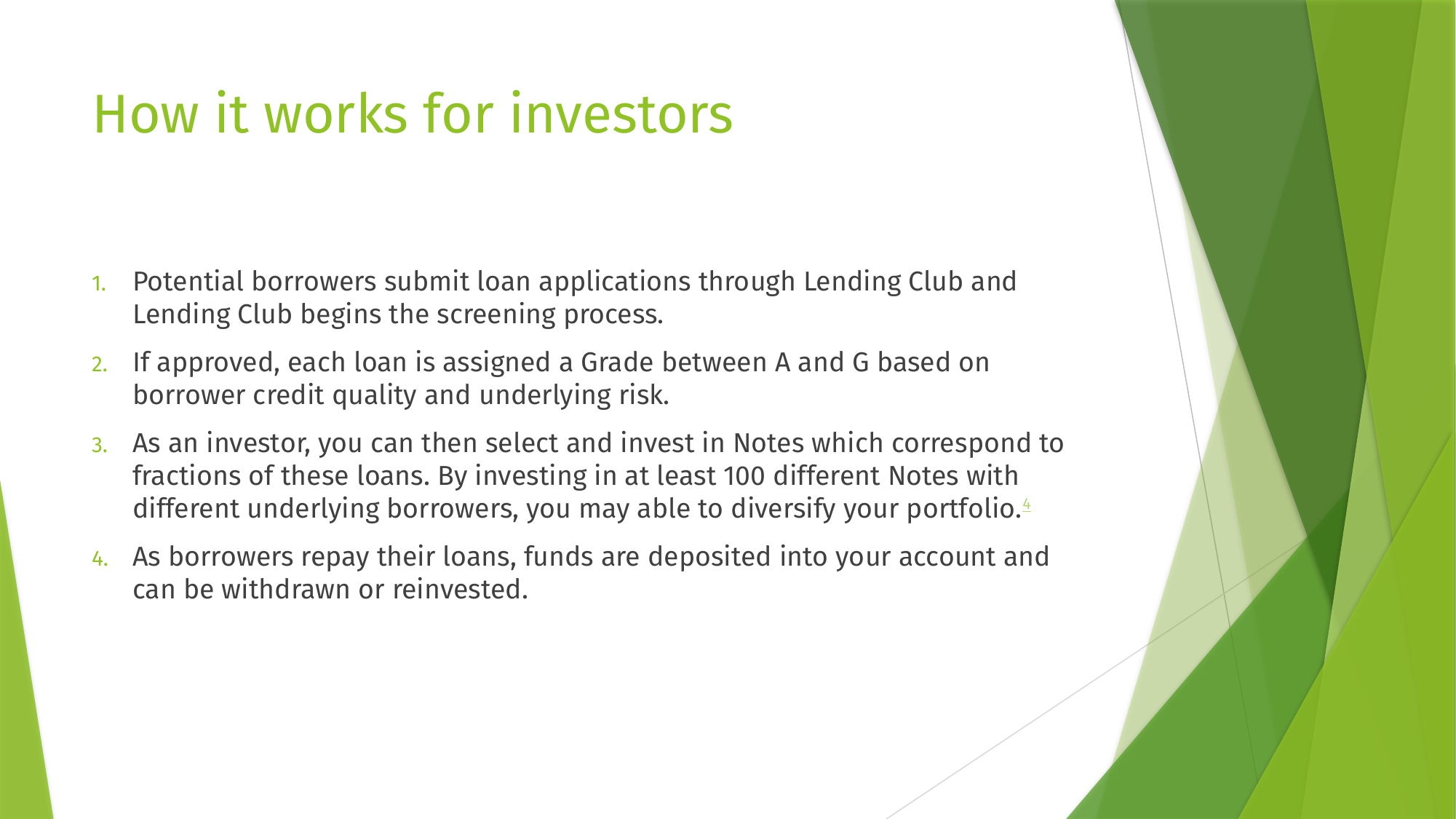

# How it works for investors
Potential borrowers submit loan applications through Lending Club and Lending Club begins the screening process.
If approved, each loan is assigned a Grade between A and G based on borrower credit quality and underlying risk.
As an investor, you can then select and invest in Notes which correspond to fractions of these loans. By investing in at least 100 different Notes with different underlying borrowers, you may able to diversify your portfolio.4
As borrowers repay their loans, funds are deposited into your account and can be withdrawn or reinvested.